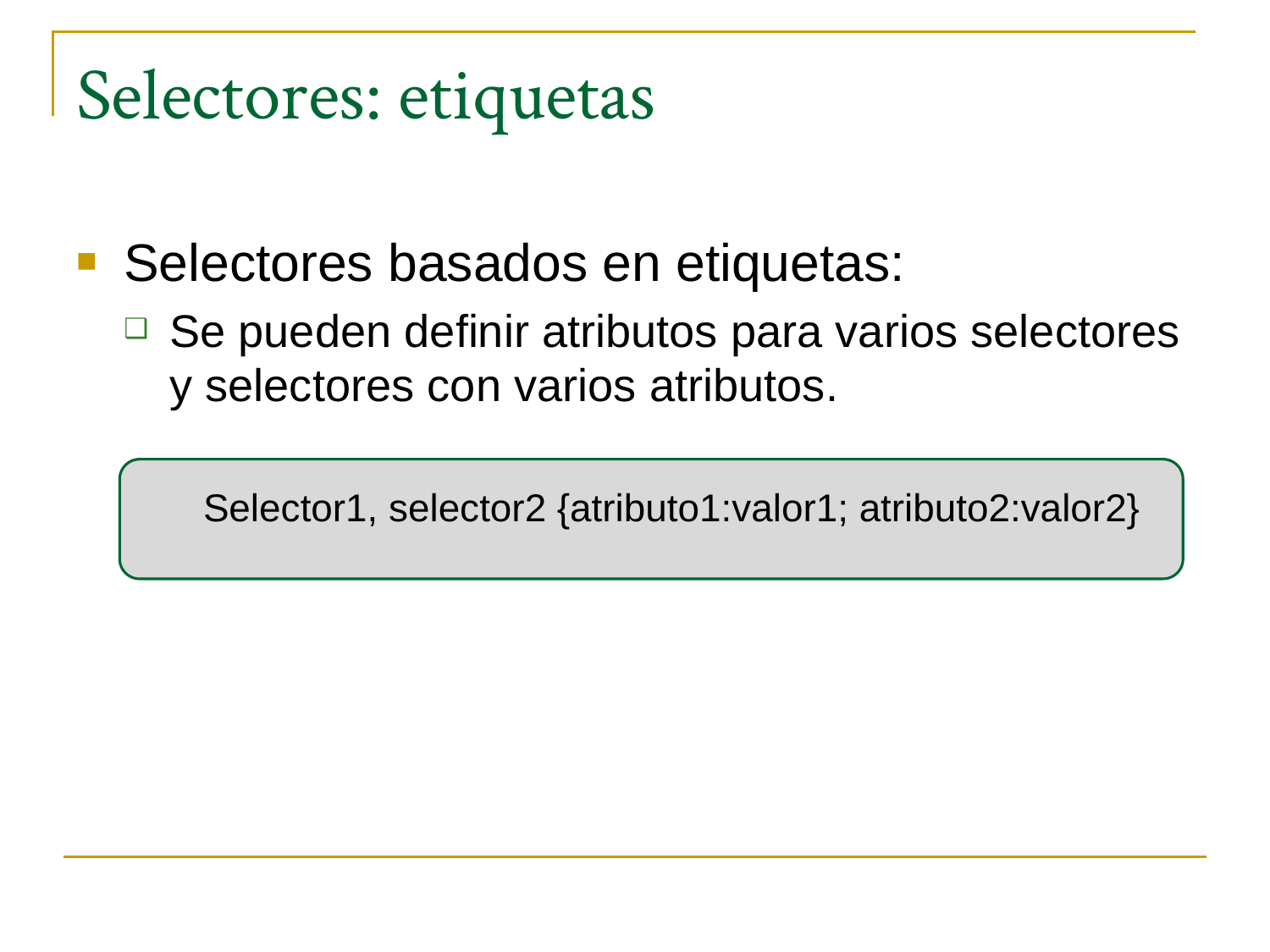

# Selectores: etiquetas
Selectores basados en etiquetas:
Se pueden definir atributos para varios selectores y selectores con varios atributos.

Selector1, selector2 {atributo1:valor1; atributo2:valor2}